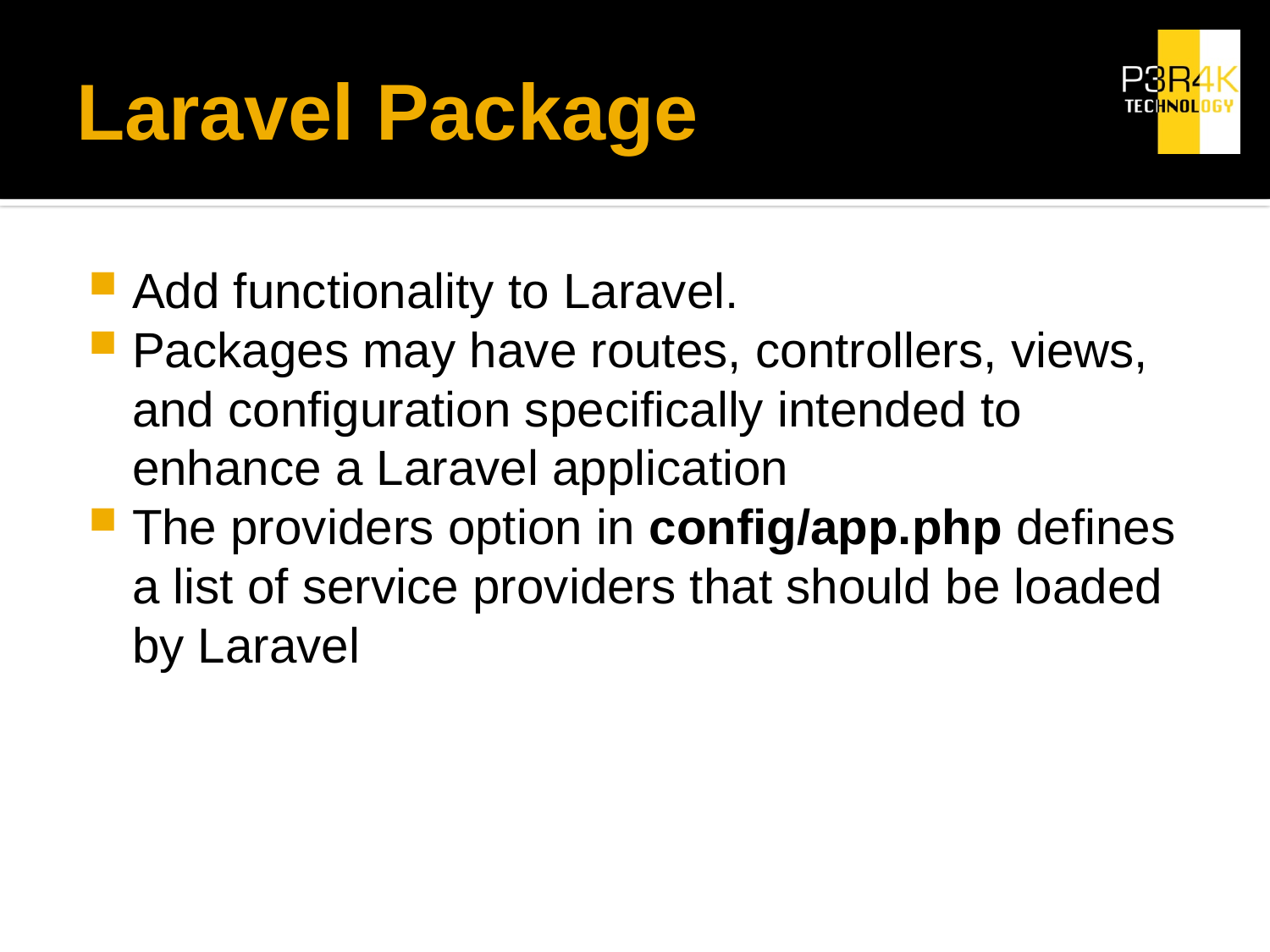

# Laravel Package
Add functionality to Laravel.
Packages may have routes, controllers, views, and configuration specifically intended to enhance a Laravel application
The providers option in config/app.php defines a list of service providers that should be loaded by Laravel